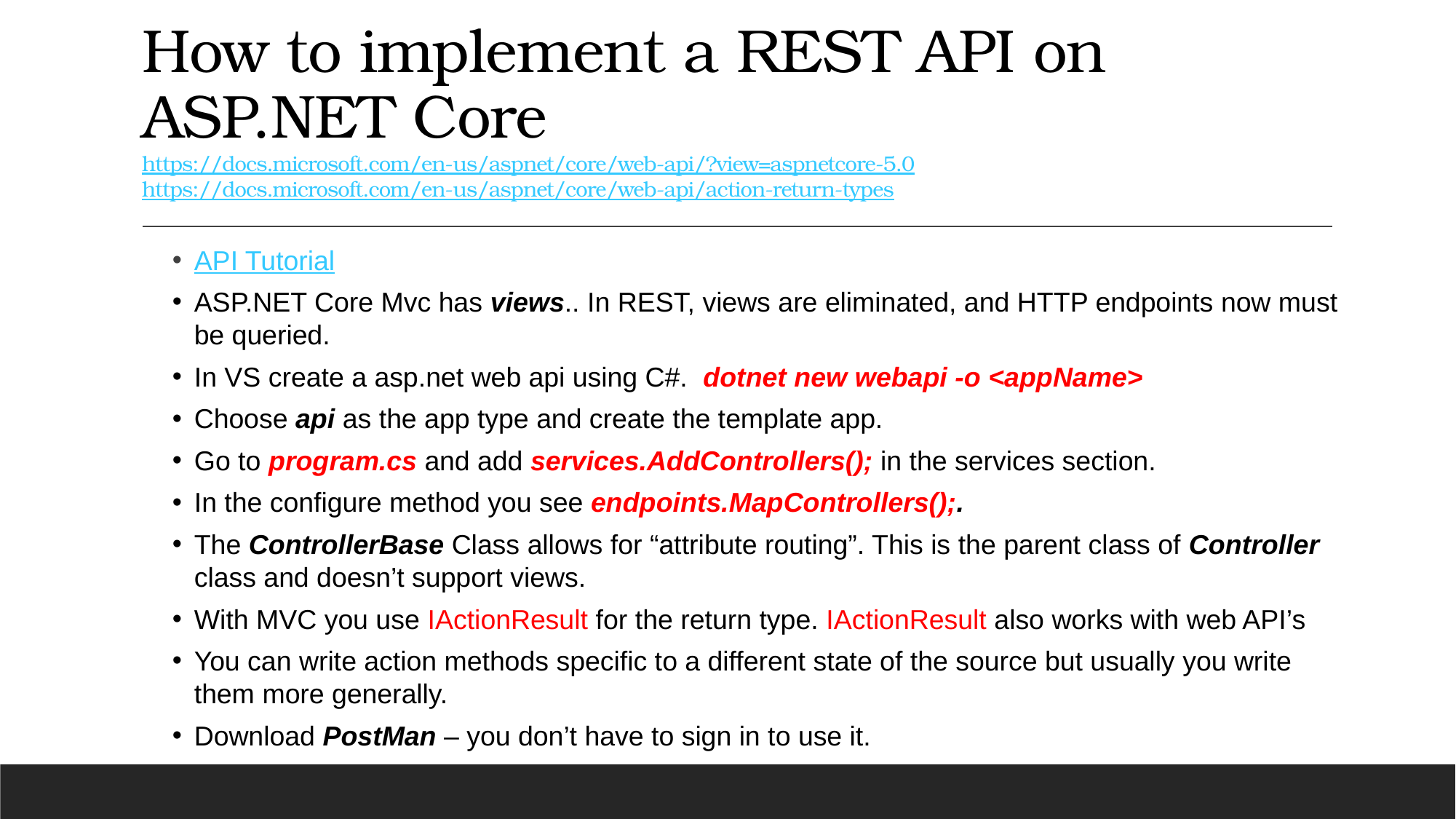

# How to implement a REST API on ASP.NET Core https://docs.microsoft.com/en-us/aspnet/core/web-api/?view=aspnetcore-5.0 https://docs.microsoft.com/en-us/aspnet/core/web-api/action-return-types
API Tutorial
ASP.NET Core Mvc has views.. In REST, views are eliminated, and HTTP endpoints now must be queried.
In VS create a asp.net web api using C#.  dotnet new webapi -o <appName>
Choose api as the app type and create the template app.
Go to program.cs and add services.AddControllers(); in the services section.
In the configure method you see endpoints.MapControllers();.
The ControllerBase Class allows for “attribute routing”. This is the parent class of Controller class and doesn’t support views.
With MVC you use IActionResult for the return type. IActionResult also works with web API’s
You can write action methods specific to a different state of the source but usually you write them more generally.
Download PostMan – you don’t have to sign in to use it.